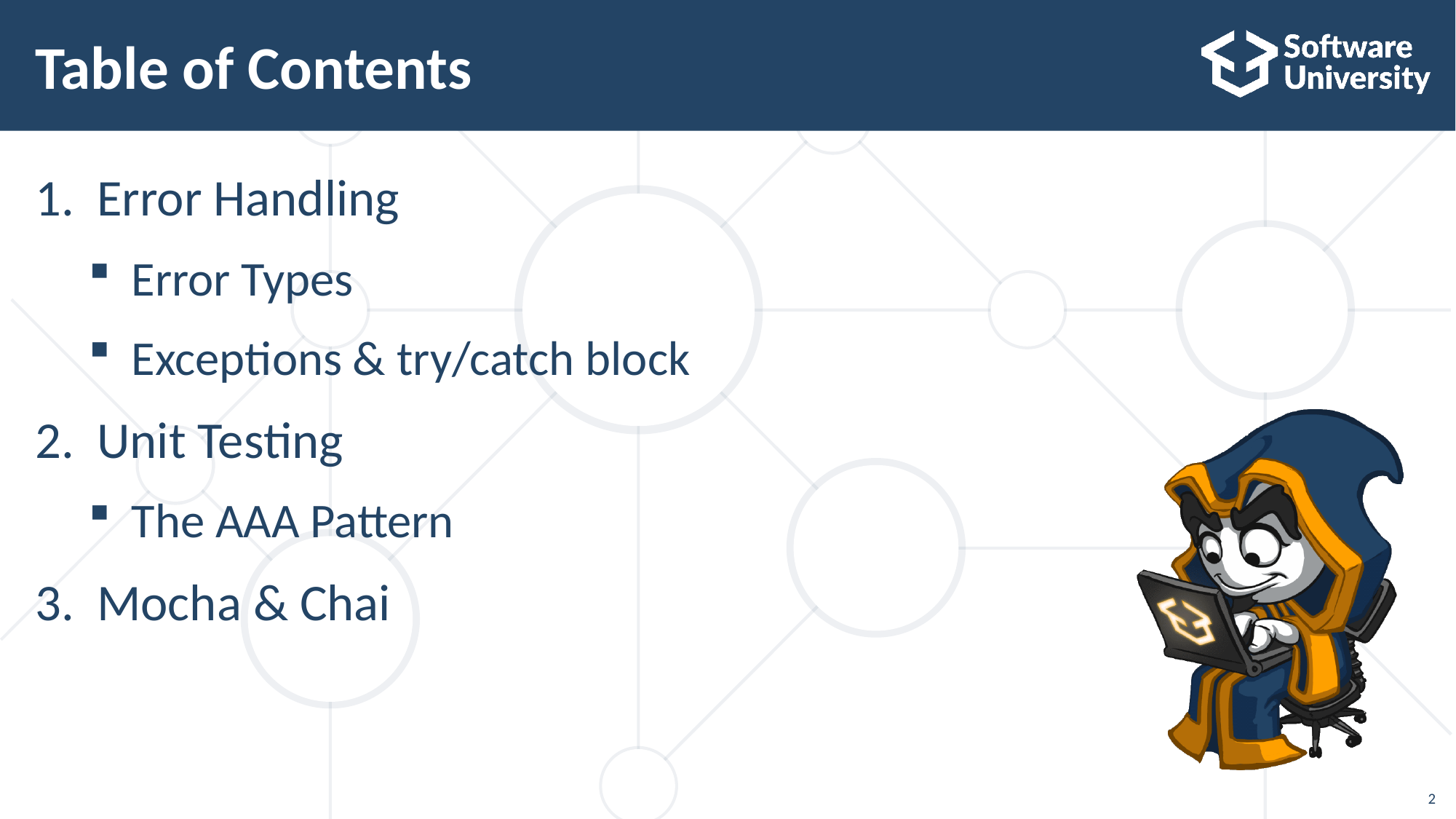

# Table of Contents
Error Handling
Error Types
Exceptions & try/catch block
Unit Testing
The AAA Pattern
Mocha & Chai
2